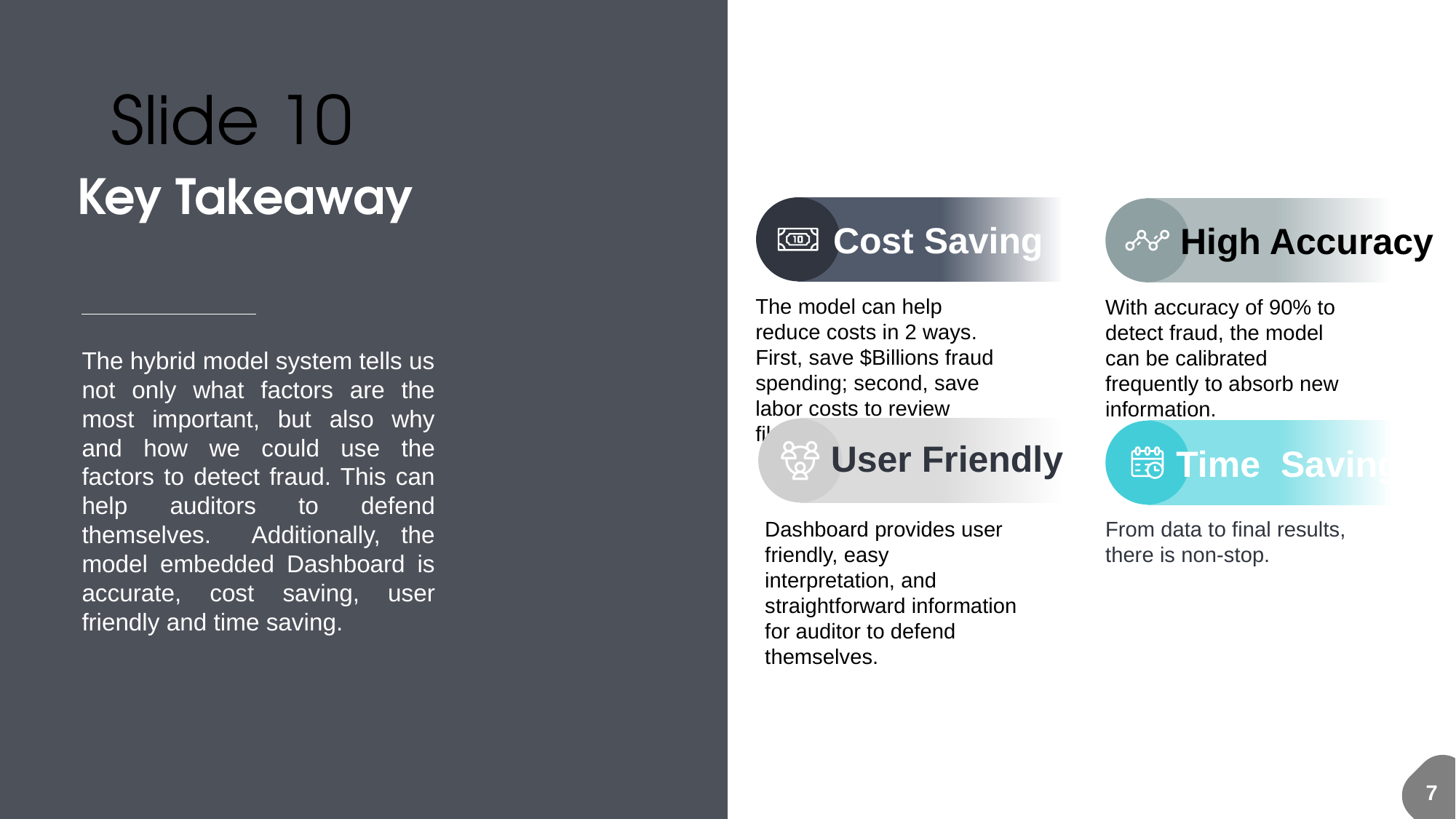

# Slide 10
Key Takeaway

High Accuracy

Cost Saving
The model can help reduce costs in 2 ways. First, save $Billions fraud spending; second, save labor costs to review files.
With accuracy of 90% to detect fraud, the model can be calibrated frequently to absorb new information.

User Friendly
Time  Saving
Dashboard provides user friendly, easy interpretation, and straightforward information for auditor to defend themselves.
From data to final results, there is non-stop.
The hybrid model system tells us not only what factors are the most important, but also why and how we could use the factors to detect fraud. This can help auditors to defend themselves.  Additionally, the model embedded Dashboard is accurate, cost saving, user friendly and time saving.

7